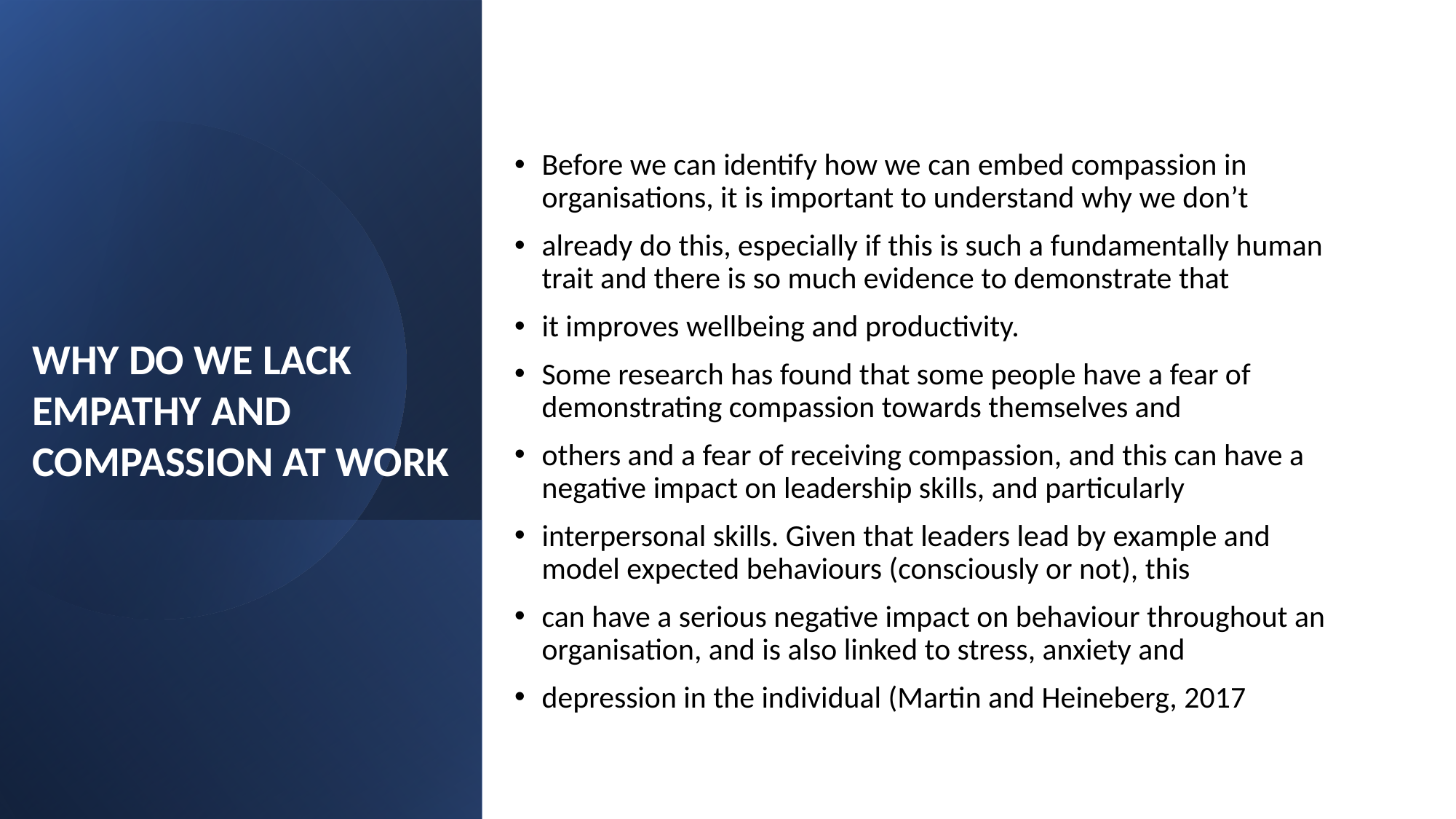

?
Before we can identify how we can embed compassion in organisations, it is important to understand why we don’t
already do this, especially if this is such a fundamentally human trait and there is so much evidence to demonstrate that
it improves wellbeing and productivity.
Some research has found that some people have a fear of demonstrating compassion towards themselves and
others and a fear of receiving compassion, and this can have a negative impact on leadership skills, and particularly
interpersonal skills. Given that leaders lead by example and model expected behaviours (consciously or not), this
can have a serious negative impact on behaviour throughout an organisation, and is also linked to stress, anxiety and
depression in the individual (Martin and Heineberg, 2017

WHY DO WE LACK EMPATHY AND COMPASSION AT WORK

Created by Tayo Alebiosu